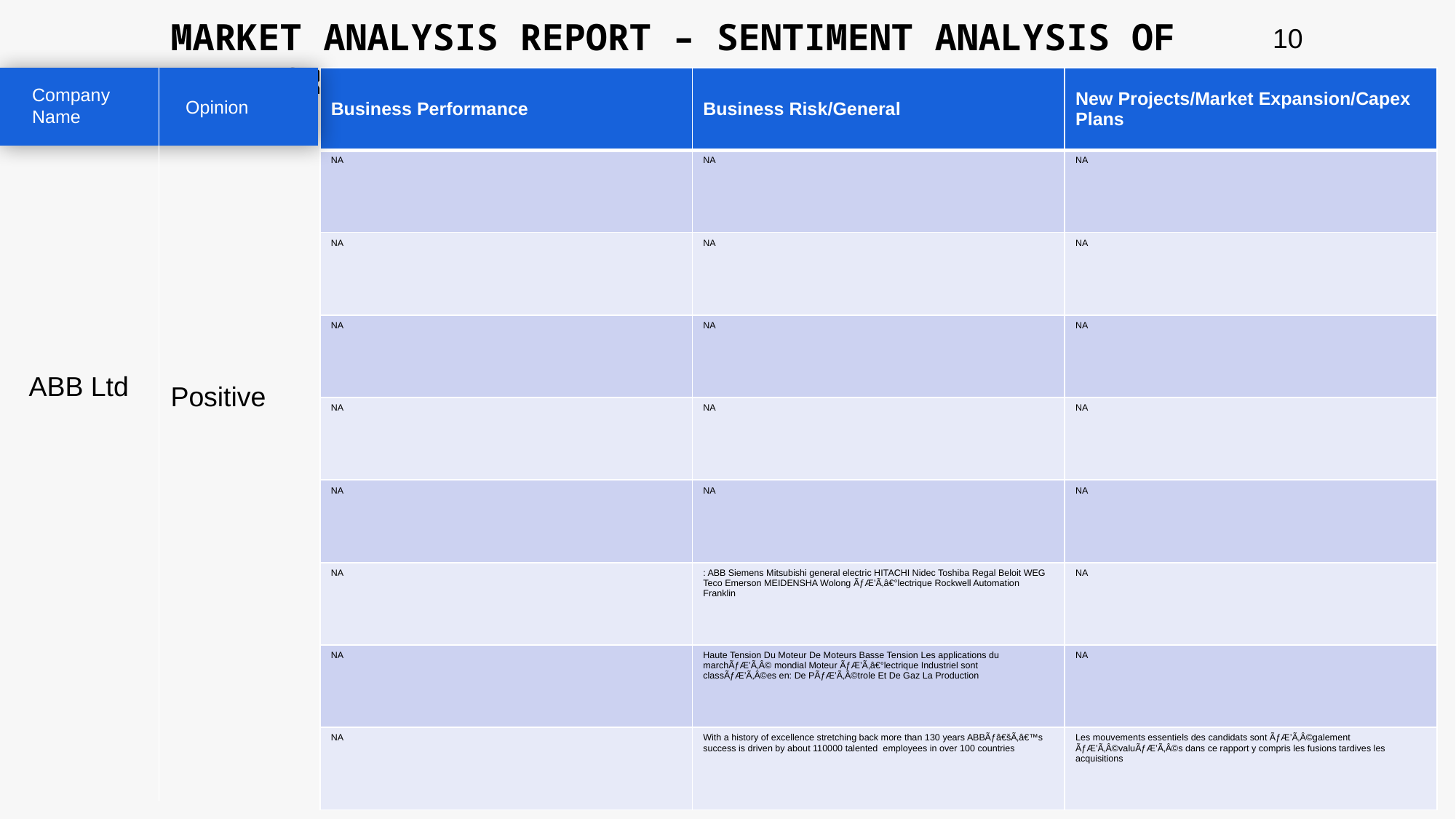

MARKET ANALYSIS REPORT – SENTIMENT ANALYSIS OF PEER GROUP
10

| Business Performance | Business Risk/General | New Projects/Market Expansion/Capex Plans |
| --- | --- | --- |
| NA | NA | NA |
| NA | NA | NA |
| NA | NA | NA |
| NA | NA | NA |
| NA | NA | NA |
| NA | : ABB Siemens Mitsubishi general electric HITACHI Nidec Toshiba Regal Beloit WEG Teco Emerson MEIDENSHA Wolong ÃƒÆ’Ã‚â€°lectrique Rockwell Automation Franklin | NA |
| NA | Haute Tension Du Moteur De Moteurs Basse Tension Les applications du marchÃƒÆ’Ã‚Â© mondial Moteur ÃƒÆ’Ã‚â€°lectrique Industriel sont classÃƒÆ’Ã‚Â©es en: De PÃƒÆ’Ã‚Â©trole Et De Gaz La Production | NA |
| NA | With a history of excellence stretching back more than 130 years ABBÃƒâ€šÃ‚â€™s success is driven by about 110000 talented employees in over 100 countries | Les mouvements essentiels des candidats sont ÃƒÆ’Ã‚Â©galement ÃƒÆ’Ã‚Â©valuÃƒÆ’Ã‚Â©s dans ce rapport y compris les fusions tardives les acquisitions |
Company Name
Opinion
ABB Ltd
Positive